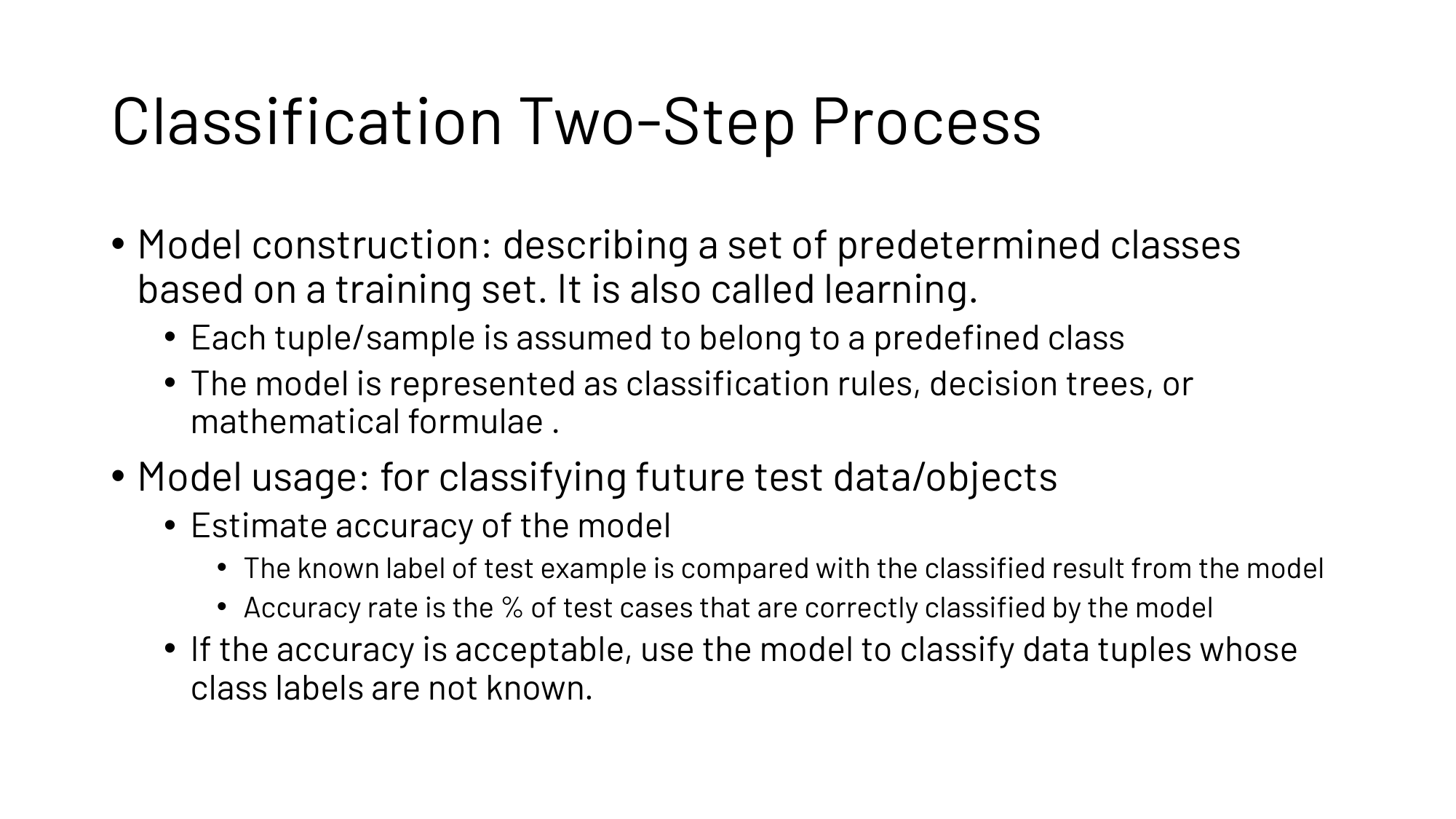

# Classification Two-Step Process
Model construction: describing a set of predetermined classes based on a training set. It is also called learning.
Each tuple/sample is assumed to belong to a predefined class
The model is represented as classification rules, decision trees, or mathematical formulae .
Model usage: for classifying future test data/objects
Estimate accuracy of the model
The known label of test example is compared with the classified result from the model
Accuracy rate is the % of test cases that are correctly classified by the model
If the accuracy is acceptable, use the model to classify data tuples whose class labels are not known.